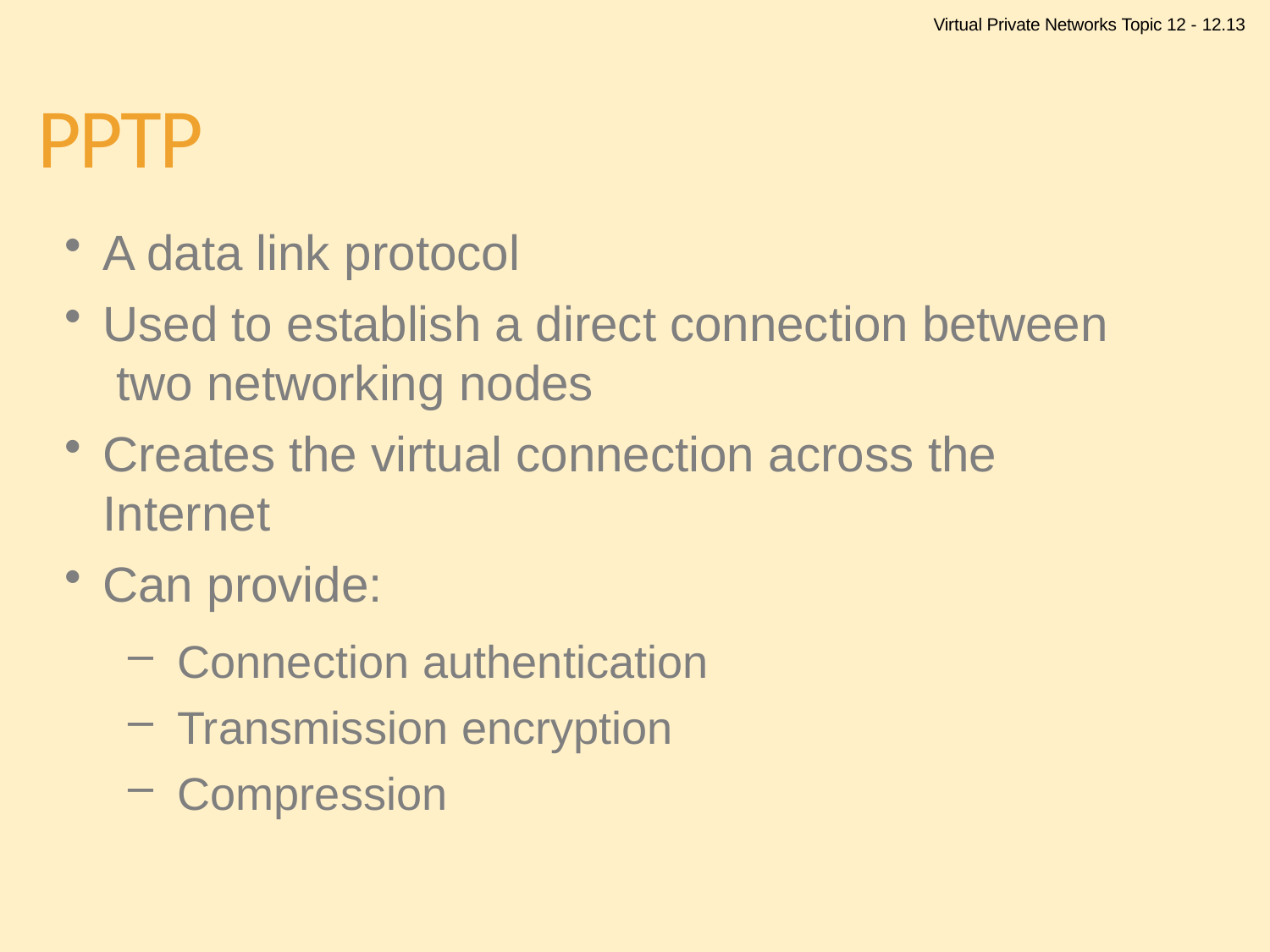

Virtual Private Networks Topic 12 - 12.13
# PPTP
A data link protocol
Used to establish a direct connection between  two networking nodes
Creates the virtual connection across the Internet
Can provide:
Connection authentication
Transmission encryption
Compression